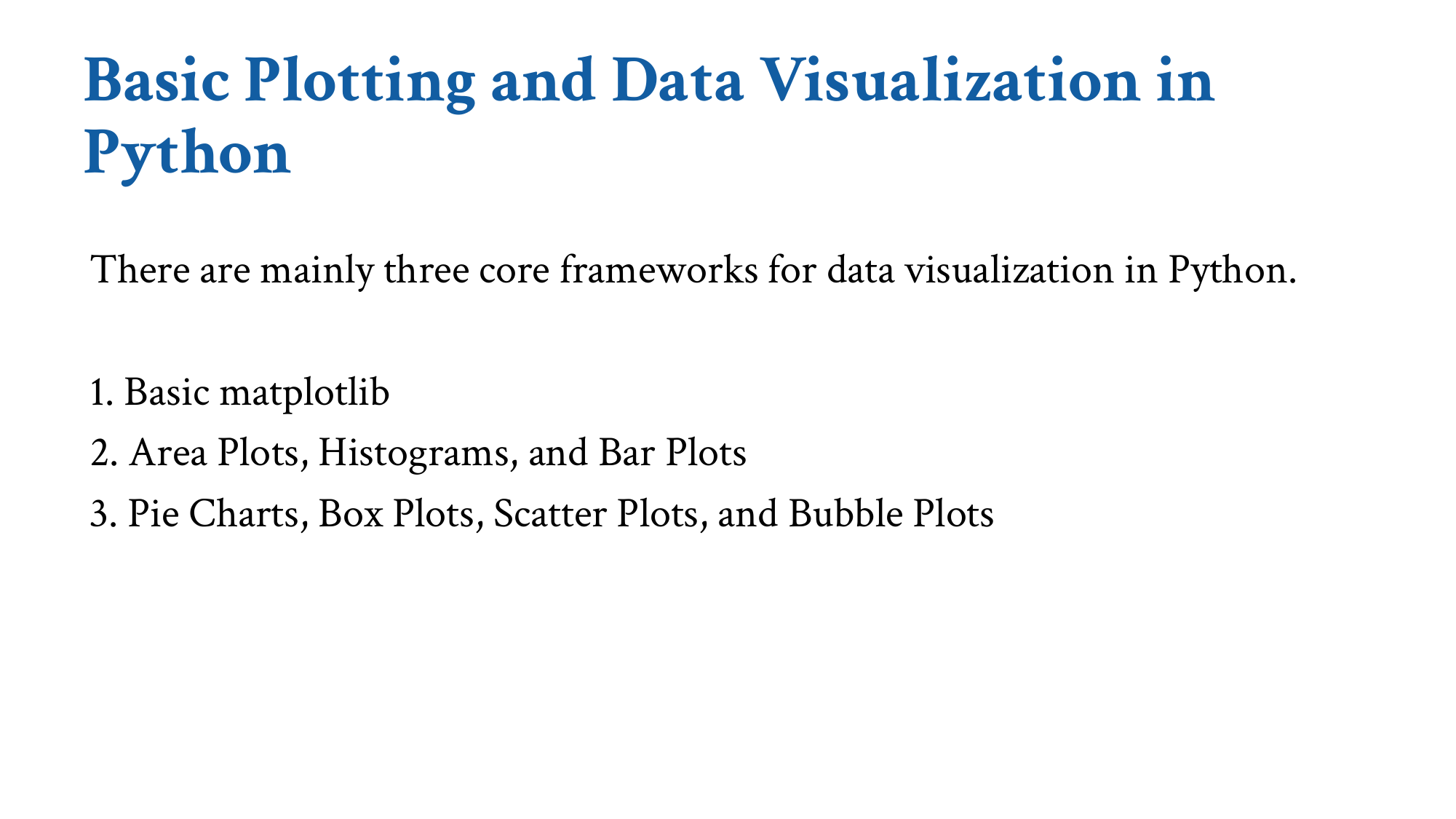

# Basic Plotting and Data Visualization in Python
There are mainly three core frameworks for data visualization in Python.

1. Basic matplotlib
2. Area Plots, Histograms, and Bar Plots
3. Pie Charts, Box Plots, Scatter Plots, and Bubble Plots